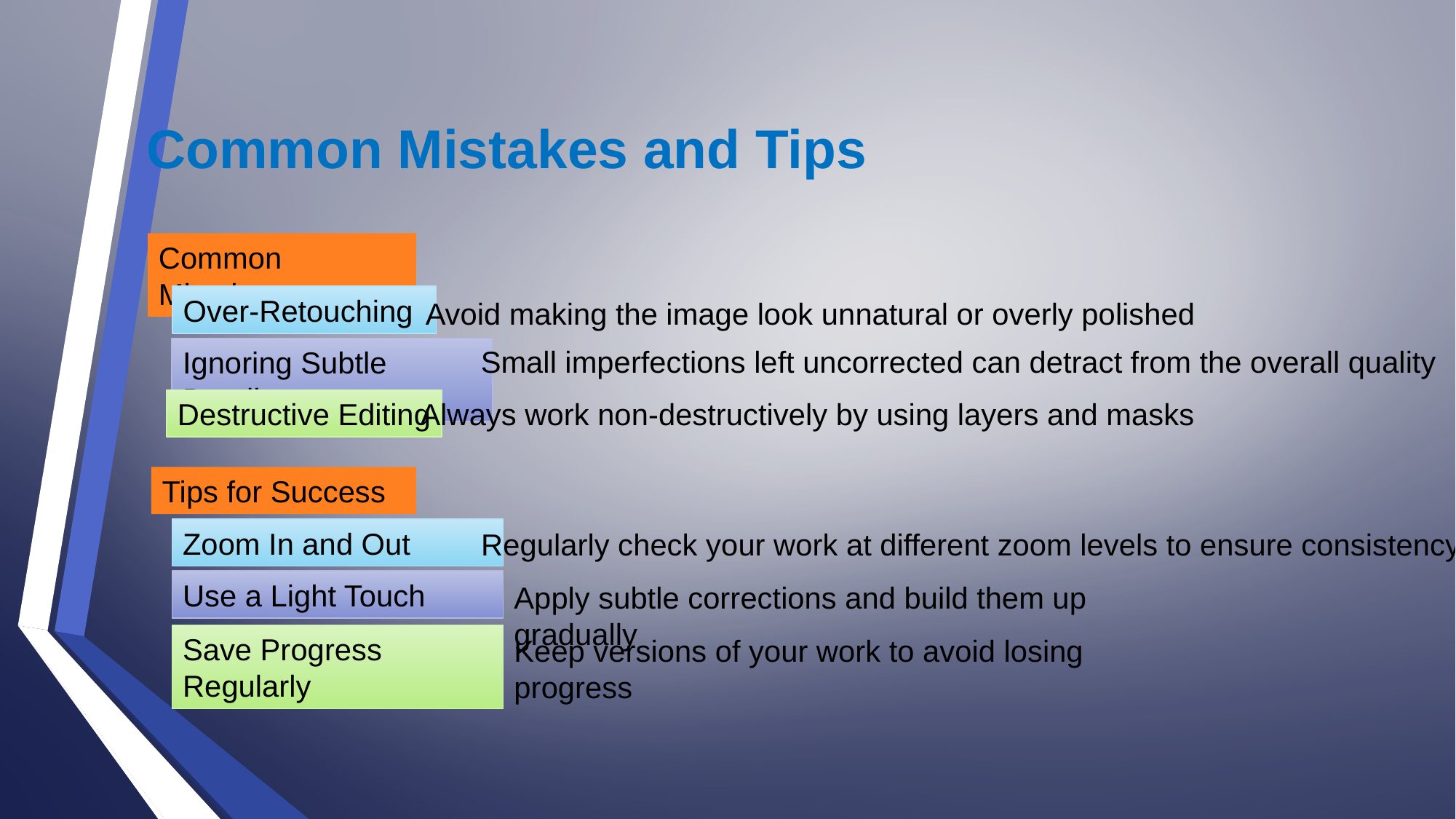

Common Mistakes and Tips
Common Mistakes
Over-Retouching
Avoid making the image look unnatural or overly polished
Small imperfections left uncorrected can detract from the overall quality
Ignoring Subtle Details
Destructive Editing
Always work non-destructively by using layers and masks
Tips for Success
Zoom In and Out
Regularly check your work at different zoom levels to ensure consistency
Use a Light Touch
Apply subtle corrections and build them up gradually
Save Progress Regularly
Keep versions of your work to avoid losing progress